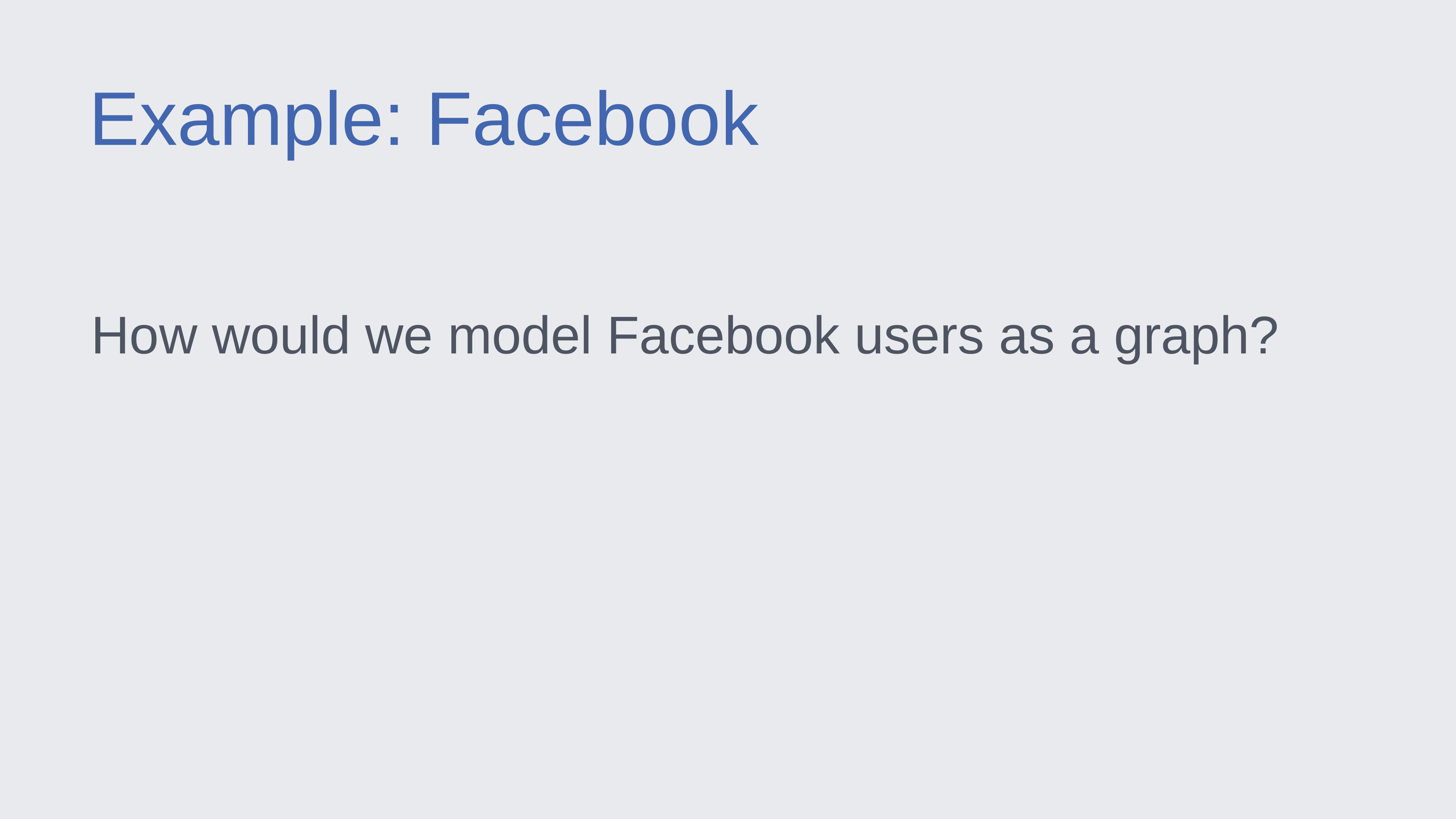

Example: Facebook

How would we model Facebook users as a graph?